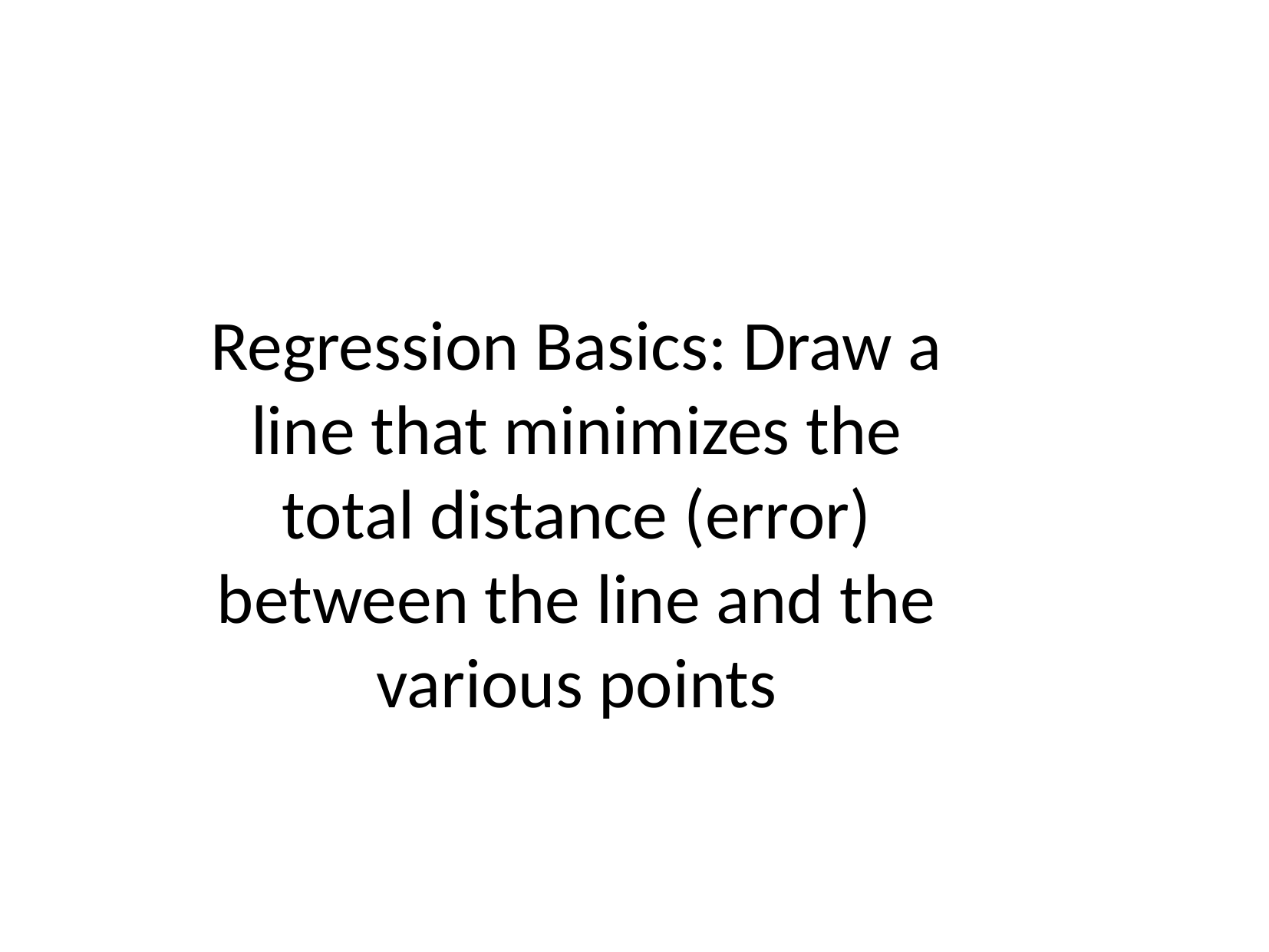

Regression Basics: Draw a line that minimizes the total distance (error) between the line and the various points